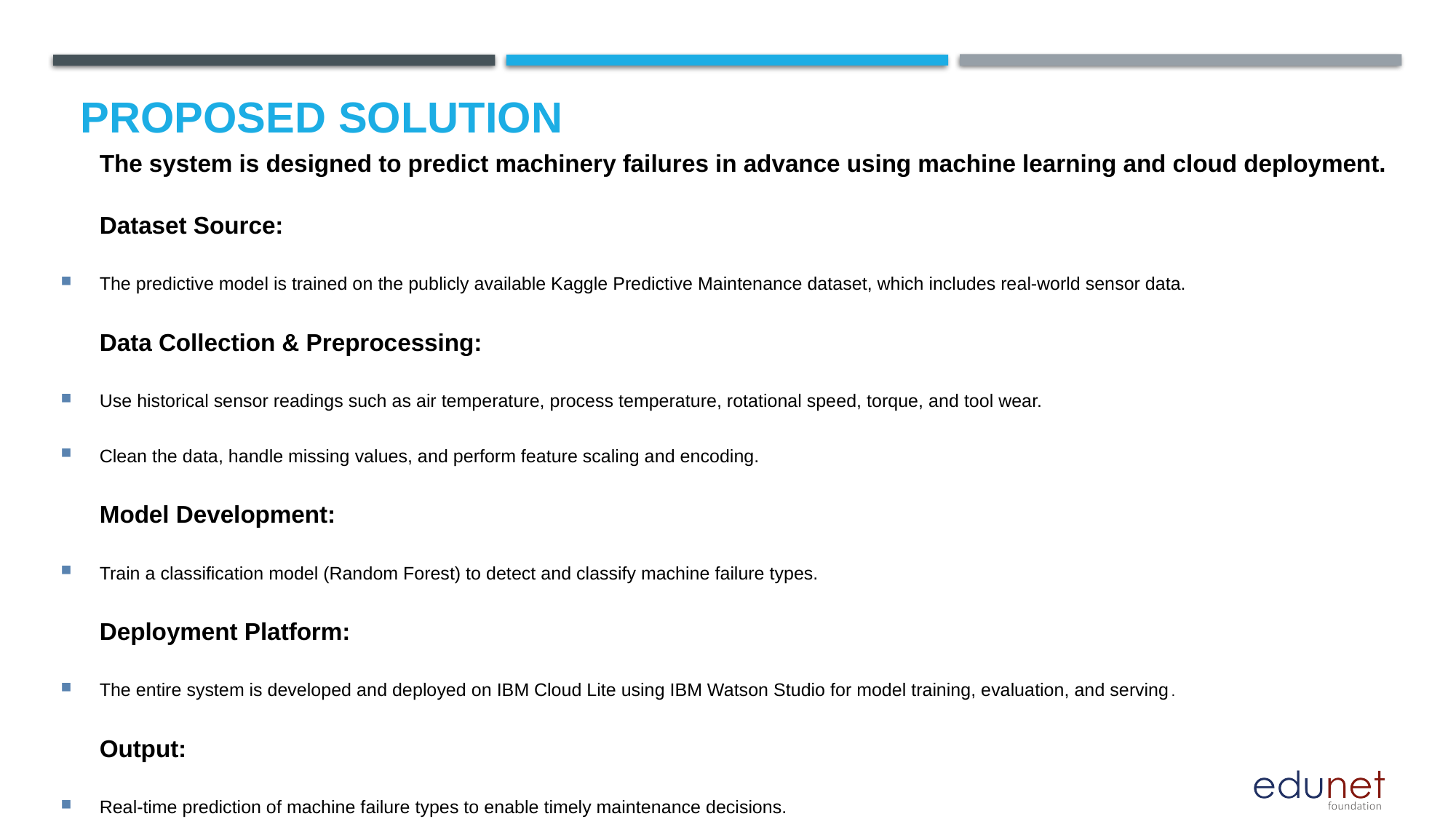

# Proposed Solution
The system is designed to predict machinery failures in advance using machine learning and cloud deployment.
Dataset Source:
The predictive model is trained on the publicly available Kaggle Predictive Maintenance dataset, which includes real-world sensor data.
Data Collection & Preprocessing:
Use historical sensor readings such as air temperature, process temperature, rotational speed, torque, and tool wear.
Clean the data, handle missing values, and perform feature scaling and encoding.
Model Development:
Train a classification model (Random Forest) to detect and classify machine failure types.
Deployment Platform:
The entire system is developed and deployed on IBM Cloud Lite using IBM Watson Studio for model training, evaluation, and serving.
Output:
Real-time prediction of machine failure types to enable timely maintenance decisions.